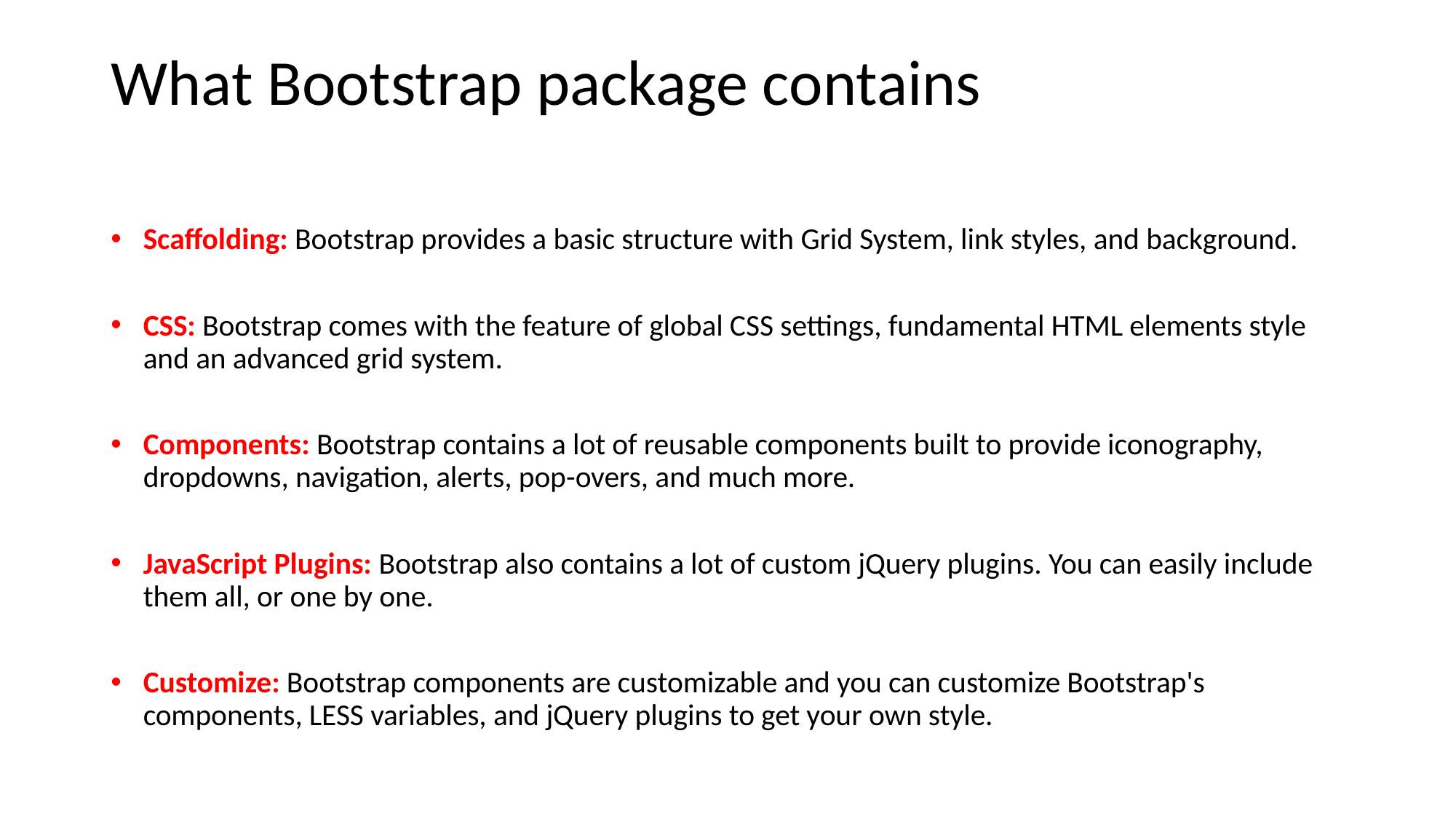

# What Bootstrap package contains
Scaffolding: Bootstrap provides a basic structure with Grid System, link styles, and background.

CSS: Bootstrap comes with the feature of global CSS settings, fundamental HTML elements style and an advanced grid system.

Components: Bootstrap contains a lot of reusable components built to provide iconography, dropdowns, navigation, alerts, pop-overs, and much more.

JavaScript Plugins: Bootstrap also contains a lot of custom jQuery plugins. You can easily include them all, or one by one.

Customize: Bootstrap components are customizable and you can customize Bootstrap's components, LESS variables, and jQuery plugins to get your own style.